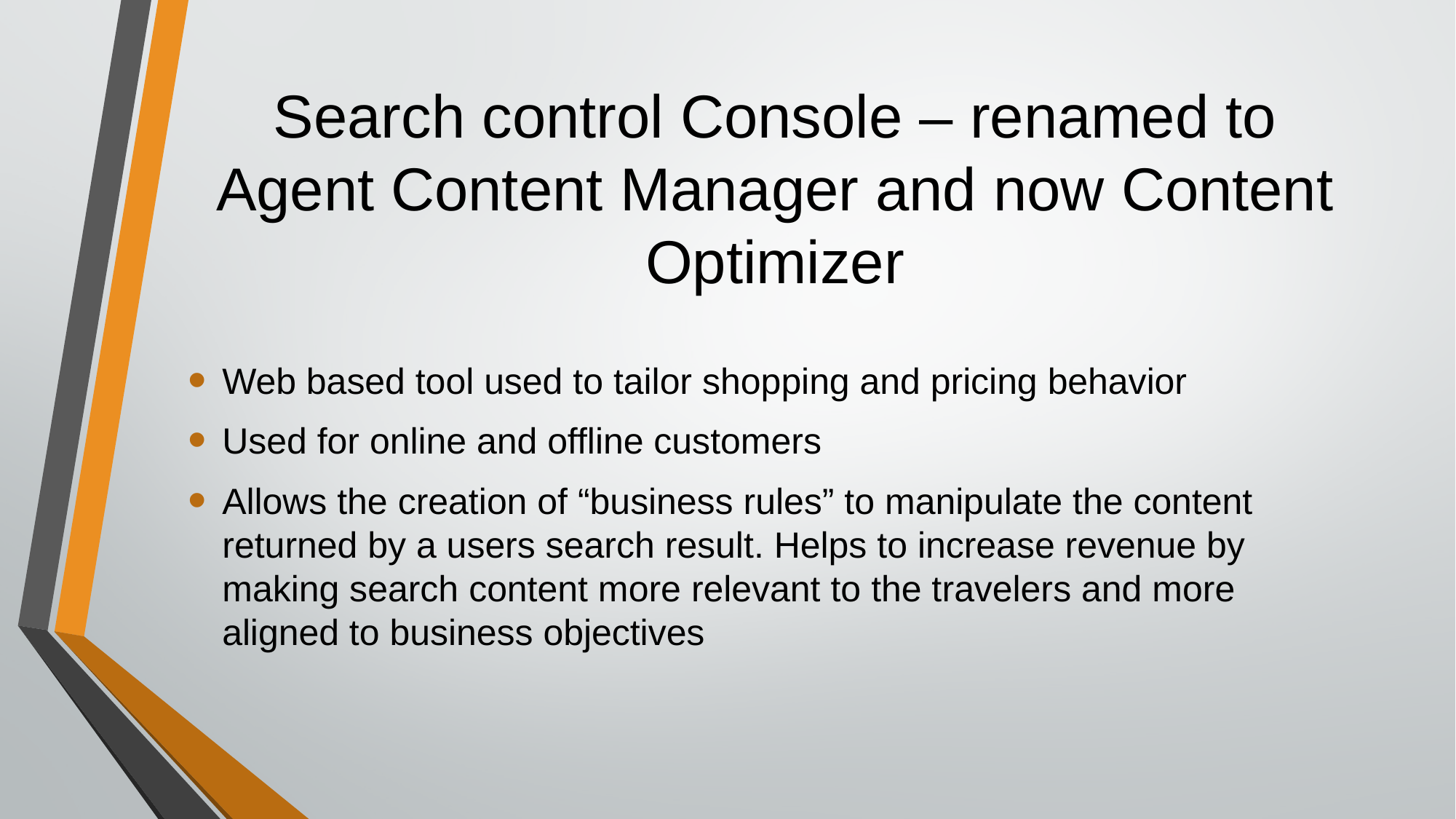

# Search control Console – renamed to Agent Content Manager and now Content Optimizer
Web based tool used to tailor shopping and pricing behavior
Used for online and offline customers
Allows the creation of “business rules” to manipulate the content returned by a users search result. Helps to increase revenue by making search content more relevant to the travelers and more aligned to business objectives